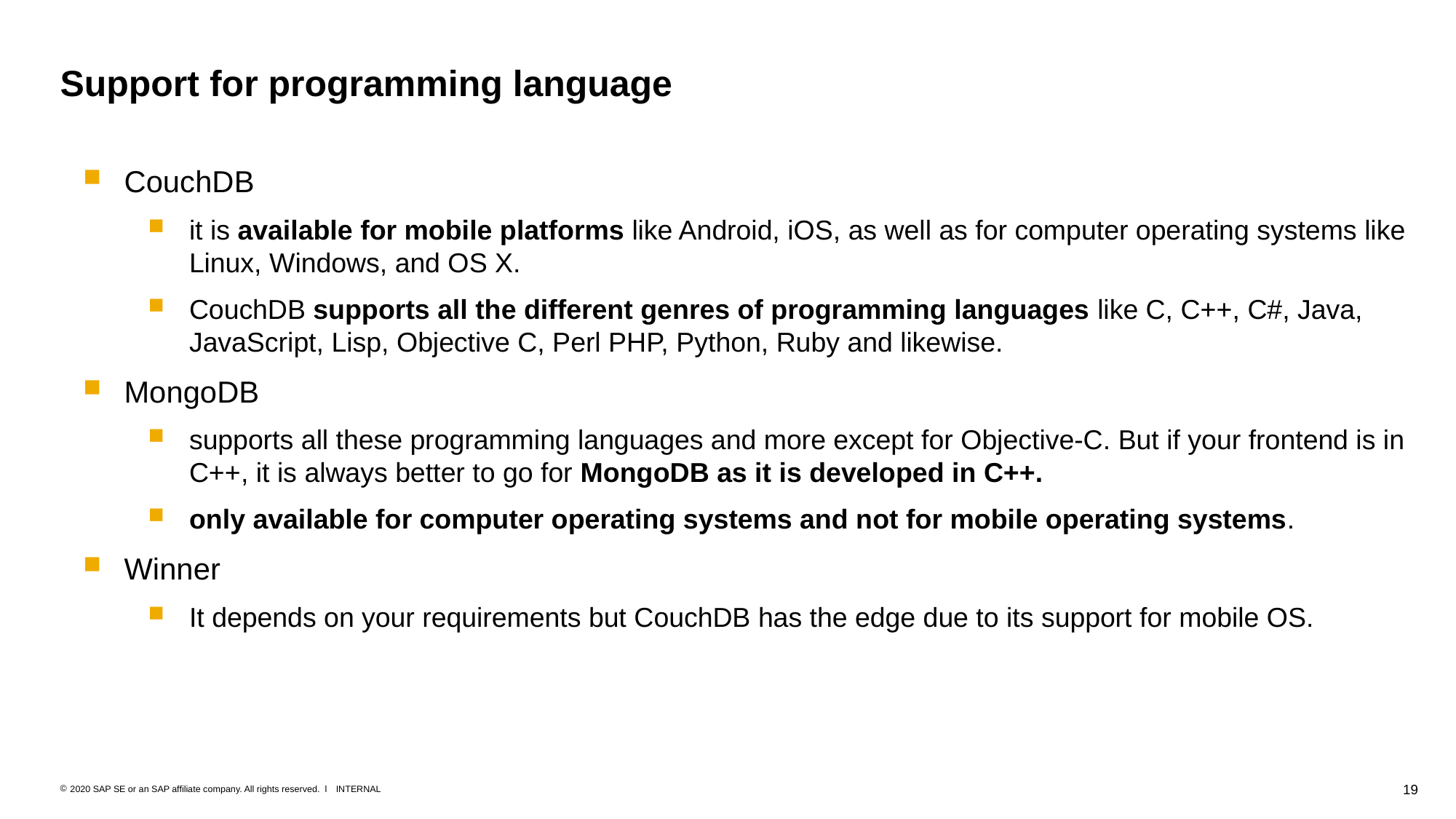

# Support for programming language
CouchDB
it is available for mobile platforms like Android, iOS, as well as for computer operating systems like Linux, Windows, and OS X.
CouchDB supports all the different genres of programming languages like C, C++, C#, Java, JavaScript, Lisp, Objective C, Perl PHP, Python, Ruby and likewise.
MongoDB
supports all these programming languages and more except for Objective-C. But if your frontend is in C++, it is always better to go for MongoDB as it is developed in C++.
only available for computer operating systems and not for mobile operating systems.
Winner
It depends on your requirements but CouchDB has the edge due to its support for mobile OS.